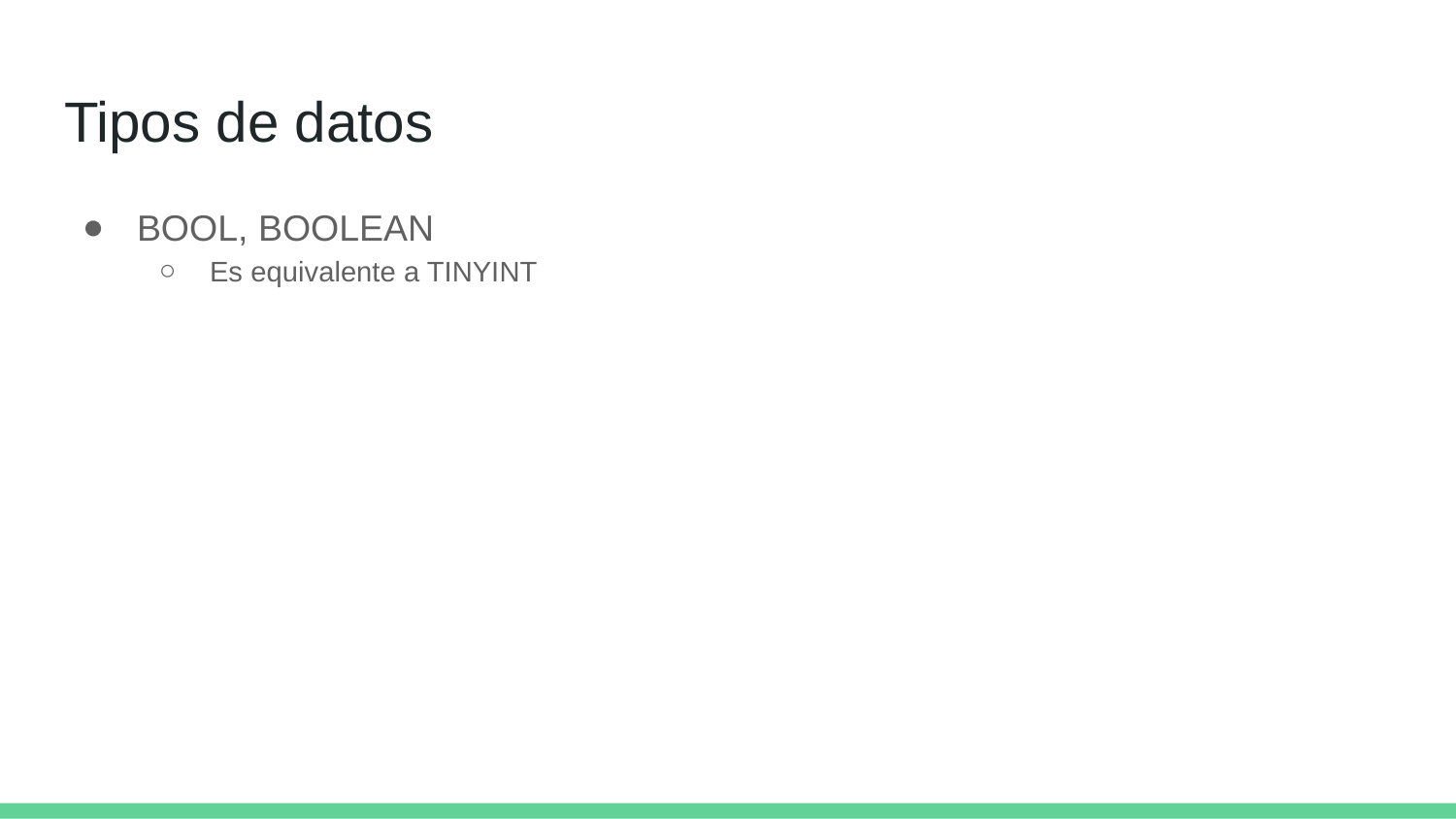

# Tipos de datos
BOOL, BOOLEAN
Es equivalente a TINYINT